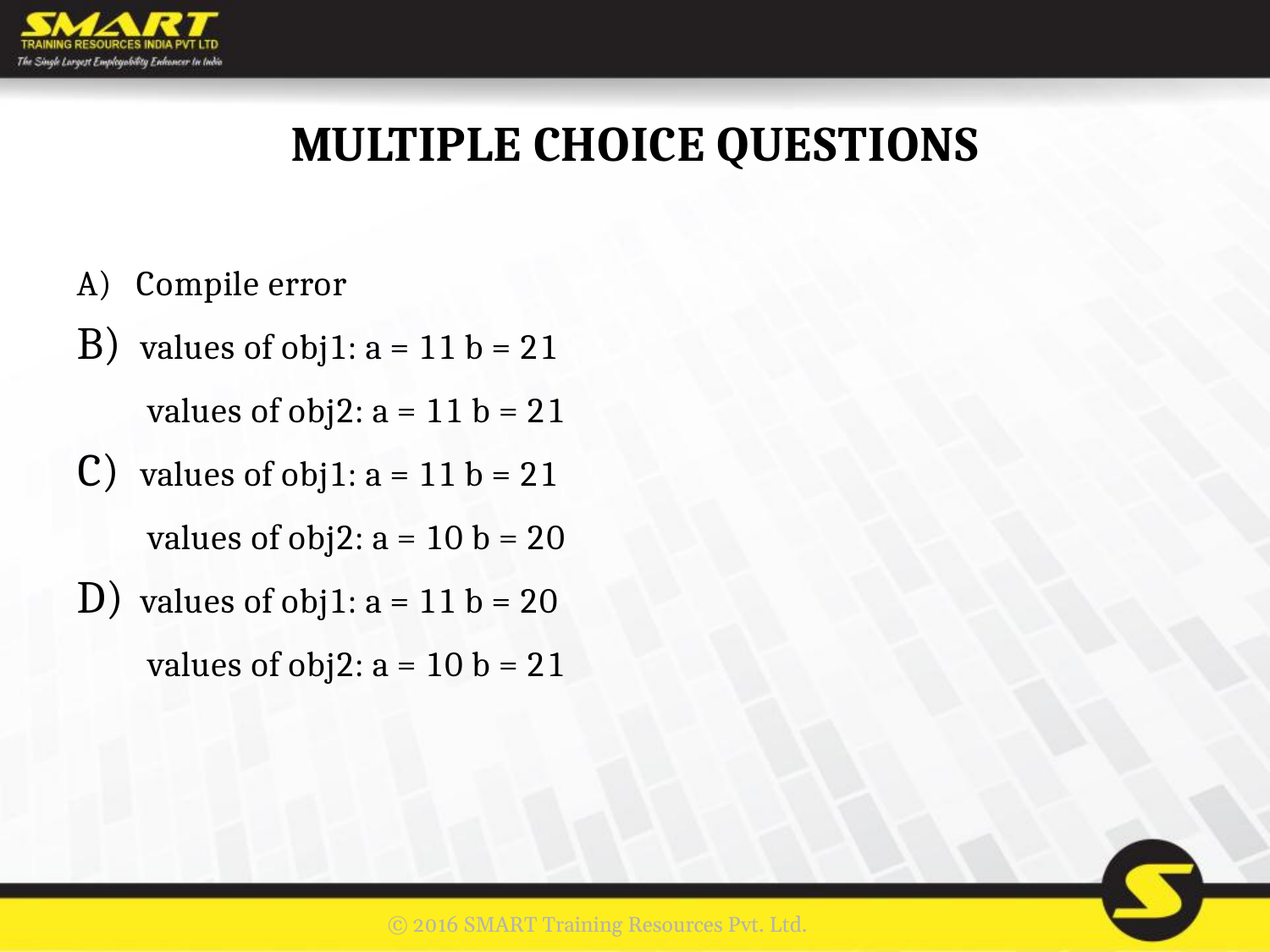

# MULTIPLE CHOICE QUESTIONS
A)   Compile error
values of obj1: a = 11 b = 21
         values of obj2: a = 11 b = 21
values of obj1: a = 11 b = 21
         values of obj2: a = 10 b = 20
values of obj1: a = 11 b = 20
         values of obj2: a = 10 b = 21

© 2016 SMART Training Resources Pvt. Ltd.